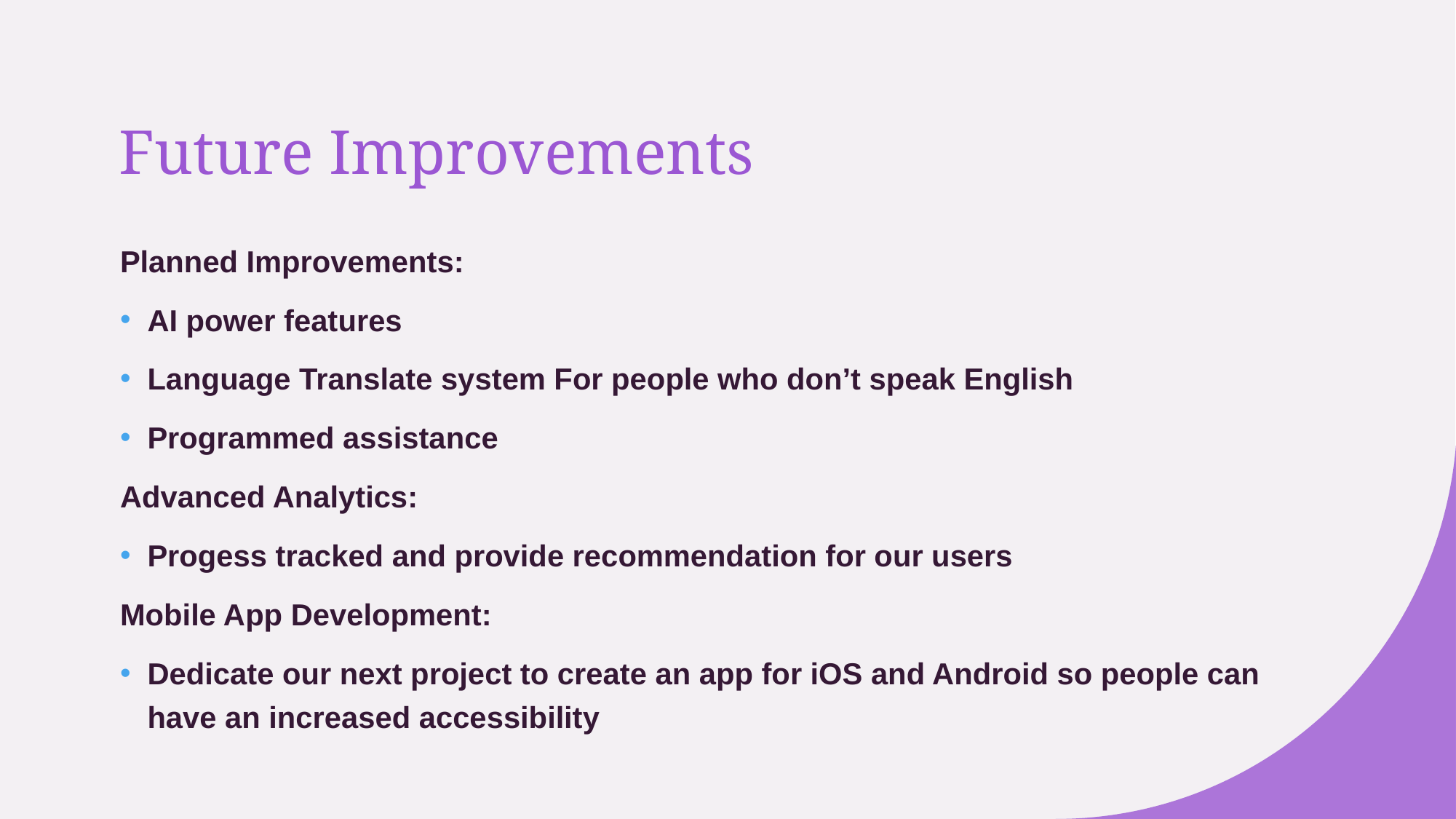

# Future Improvements
Planned Improvements:
AI power features
Language Translate system For people who don’t speak English
Programmed assistance
Advanced Analytics:
Progess tracked and provide recommendation for our users
Mobile App Development:
Dedicate our next project to create an app for iOS and Android so people can have an increased accessibility